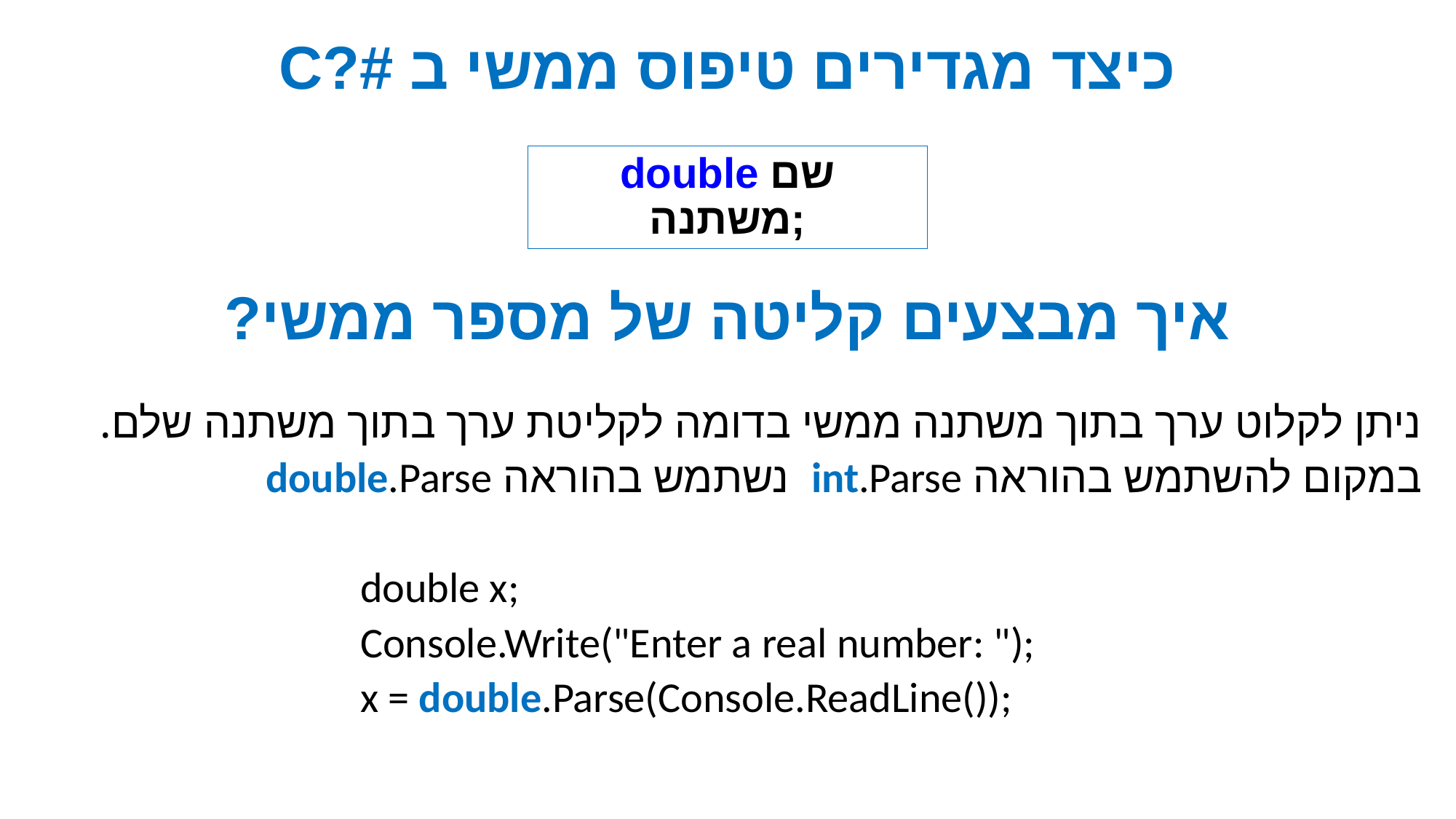

# כיצד מגדירים טיפוס ממשי ב #?C
double שם משתנה;
איך מבצעים קליטה של מספר ממשי?
ניתן לקלוט ערך בתוך משתנה ממשי בדומה לקליטת ערך בתוך משתנה שלם.
במקום להשתמש בהוראה int.Parse  נשתמש בהוראה double.Parse

double x;
Console.Write("Enter a real number: ");
x = double.Parse(Console.ReadLine());